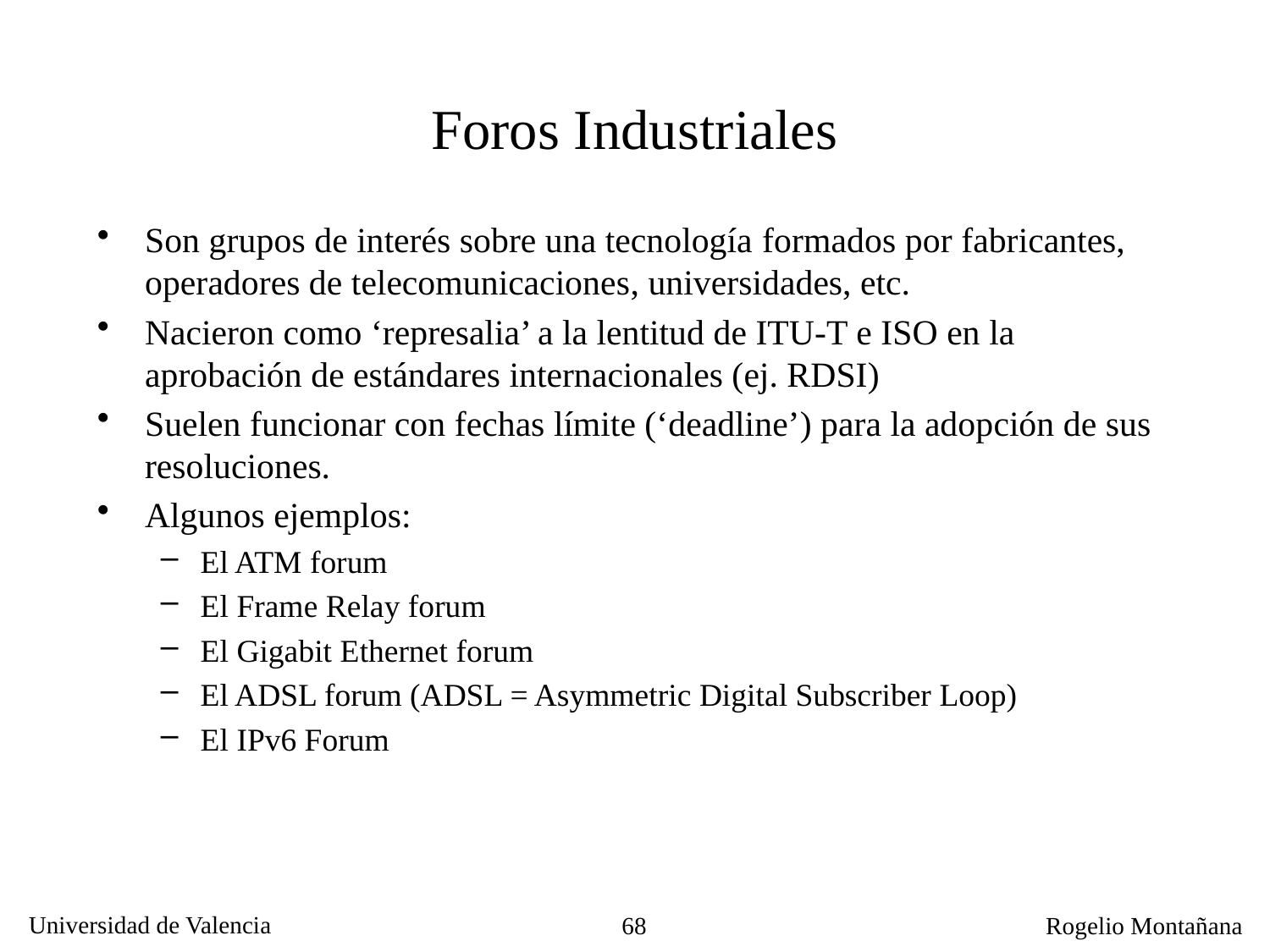

# Foros Industriales
Son grupos de interés sobre una tecnología formados por fabricantes, operadores de telecomunicaciones, universidades, etc.
Nacieron como ‘represalia’ a la lentitud de ITU-T e ISO en la aprobación de estándares internacionales (ej. RDSI)
Suelen funcionar con fechas límite (‘deadline’) para la adopción de sus resoluciones.
Algunos ejemplos:
El ATM forum
El Frame Relay forum
El Gigabit Ethernet forum
El ADSL forum (ADSL = Asymmetric Digital Subscriber Loop)
El IPv6 Forum

68